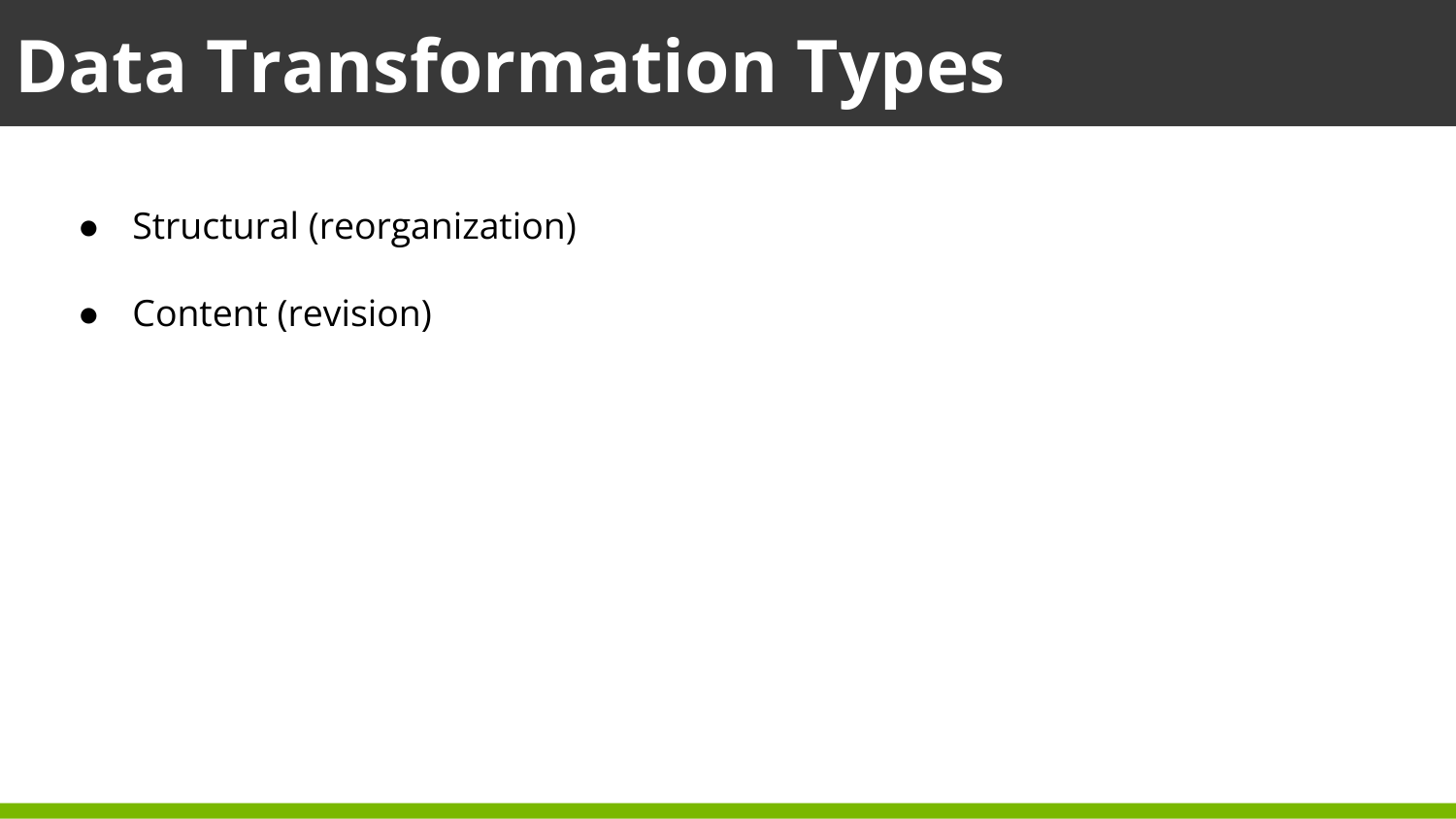

Data Transformation Types
Structural (reorganization)

Content (revision)